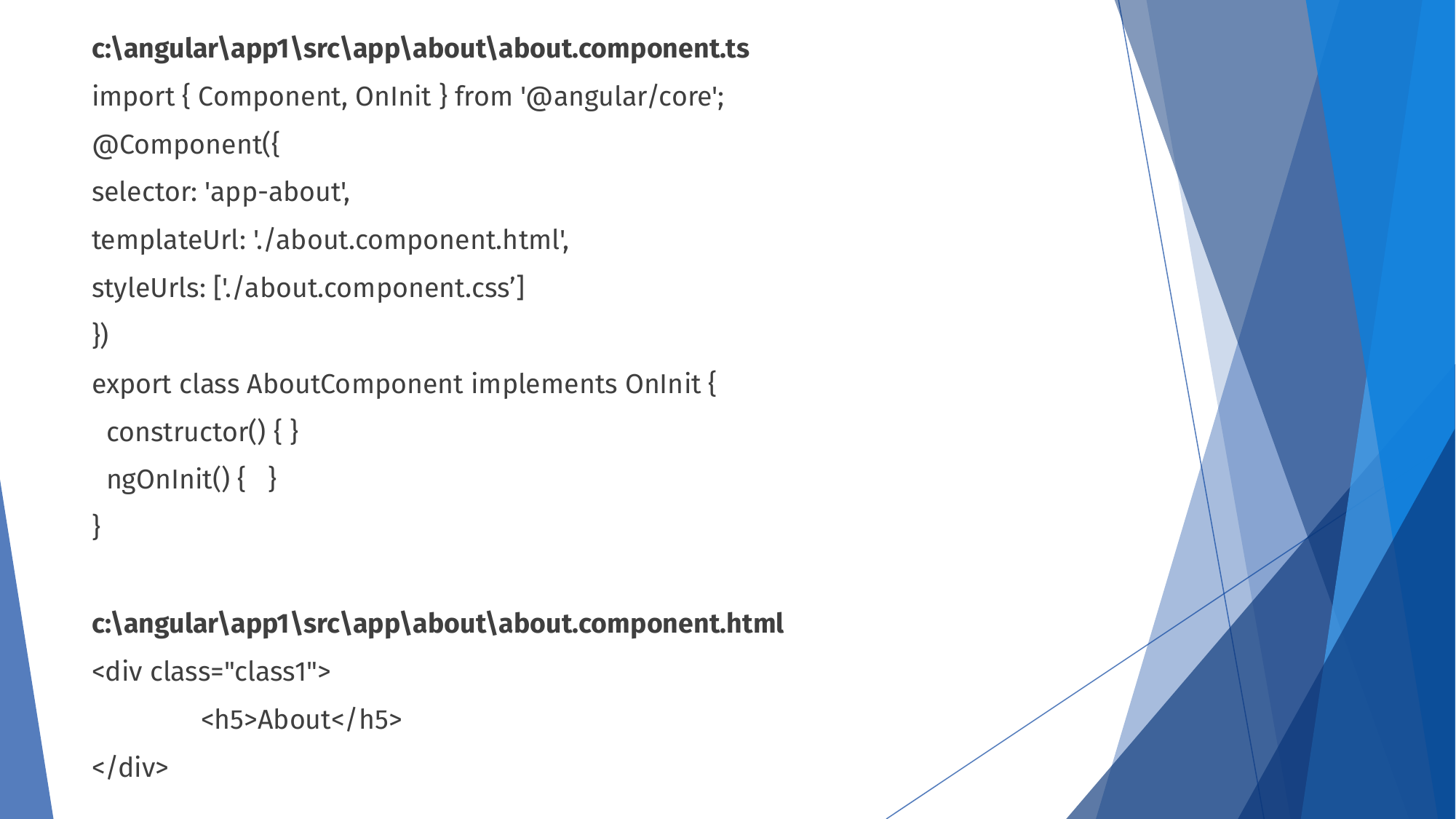

c:\angular\app1\src\app\about\about.component.ts
import { Component, OnInit } from '@angular/core';
@Component({
selector: 'app-about',
templateUrl: './about.component.html',
styleUrls: ['./about.component.css’]
})
export class AboutComponent implements OnInit {
  constructor() { }
  ngOnInit() {   }
}

c:\angular\app1\src\app\about\about.component.html
<div class="class1">
	<h5>About</h5>
</div>